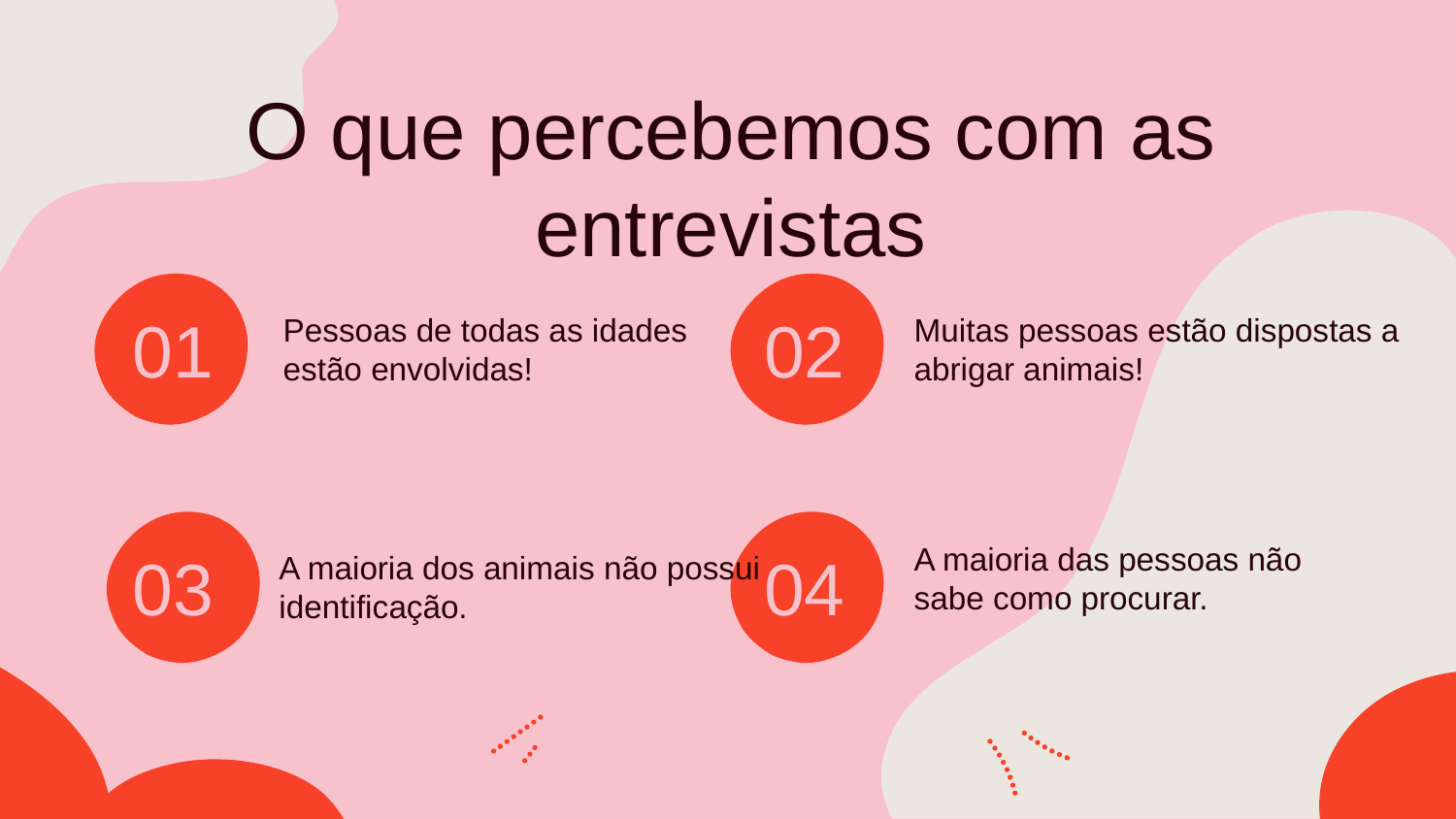

O que percebemos com as entrevistas

Pessoas de todas as idades estão envolvidas!
Muitas pessoas estão dispostas a abrigar animais!
01
02

A maioria das pessoas não sabe como procurar.
A maioria dos animais não possui identificação.
03
04